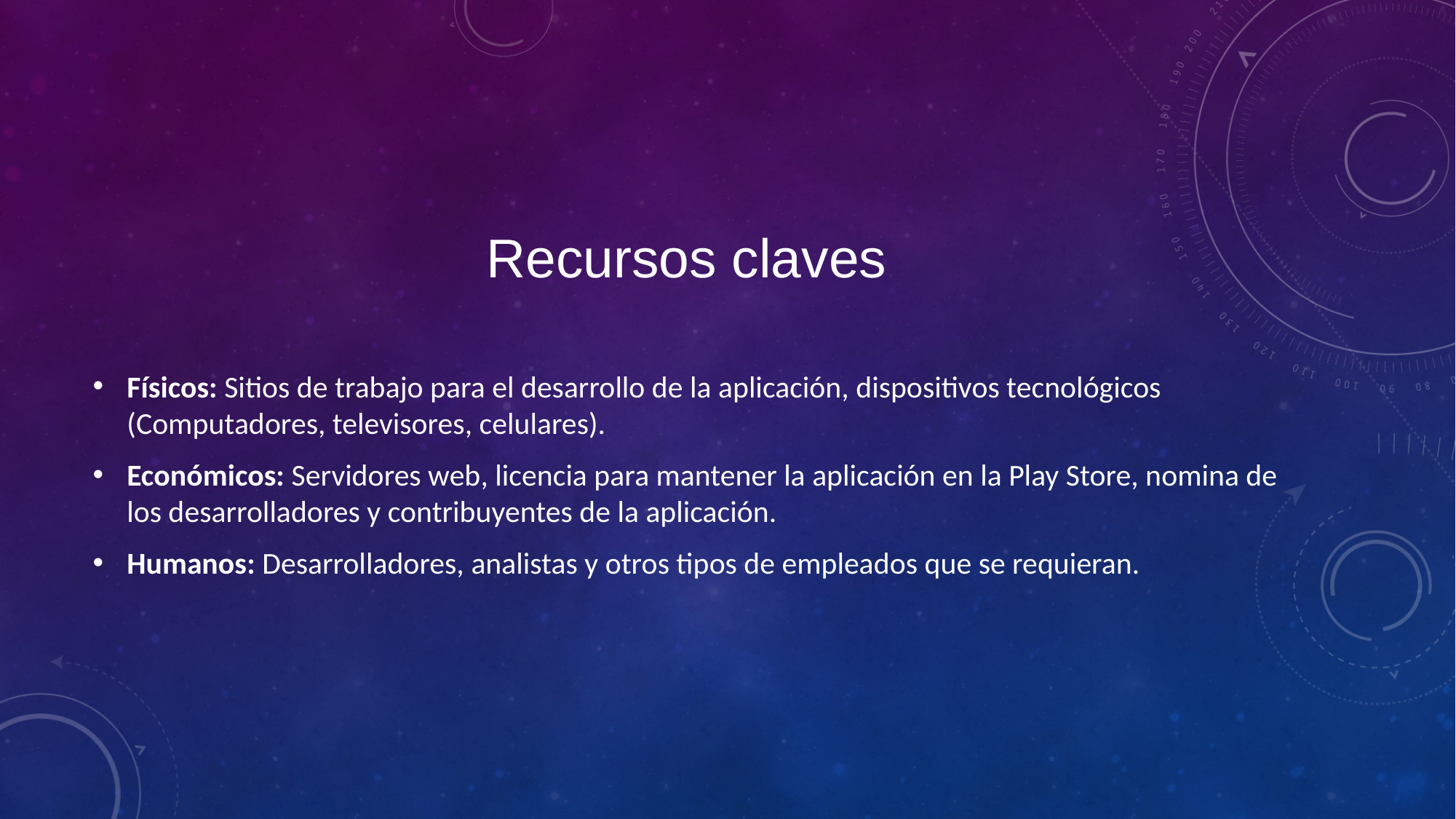

# Recursos claves
Físicos: Sitios de trabajo para el desarrollo de la aplicación, dispositivos tecnológicos (Computadores, televisores, celulares).
Económicos: Servidores web, licencia para mantener la aplicación en la Play Store, nomina de los desarrolladores y contribuyentes de la aplicación.
Humanos: Desarrolladores, analistas y otros tipos de empleados que se requieran.